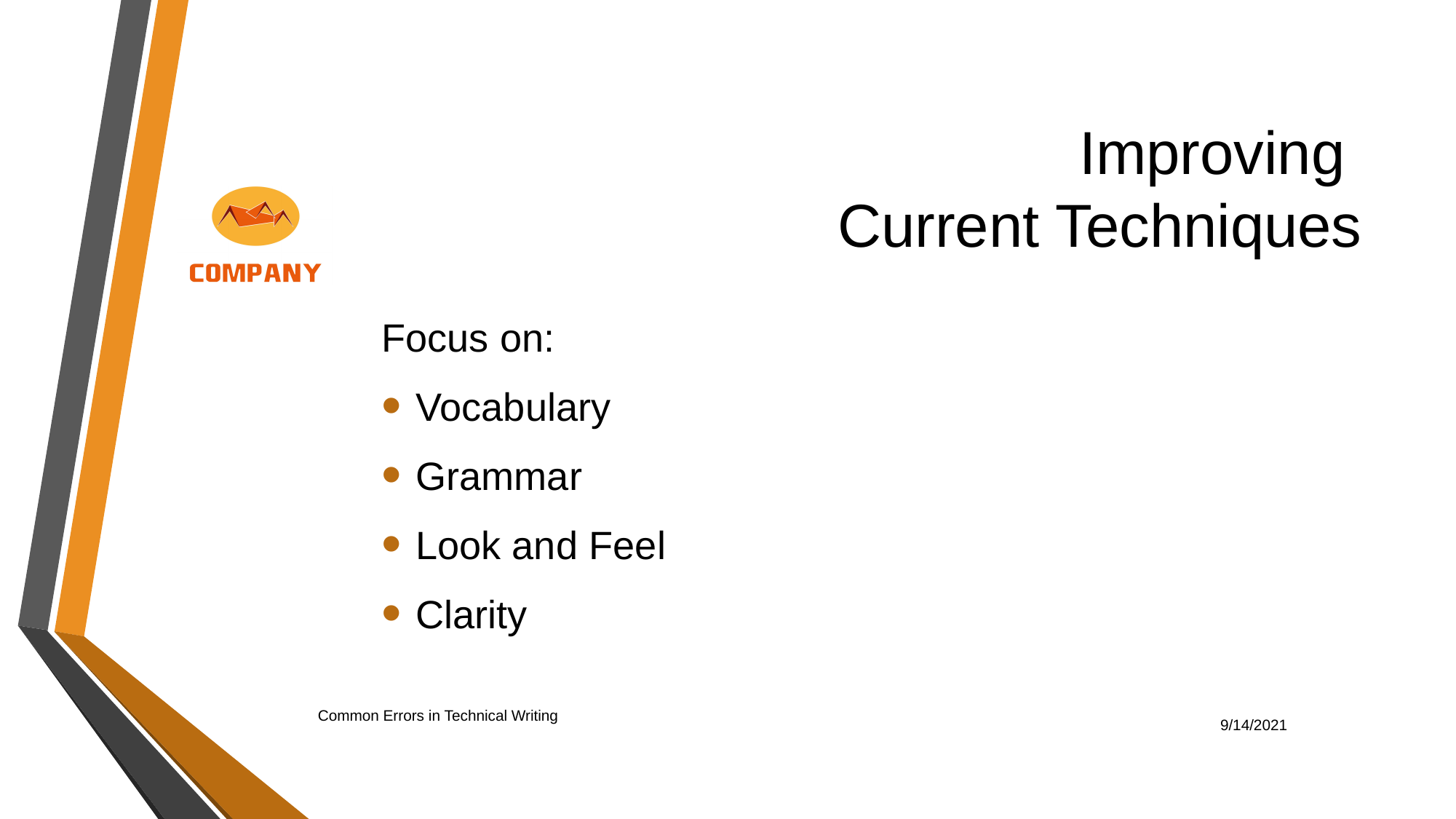

# Improving Current Techniques
Focus on:
Vocabulary
Grammar
Look and Feel
Clarity
Common Errors in Technical Writing

9/14/2021